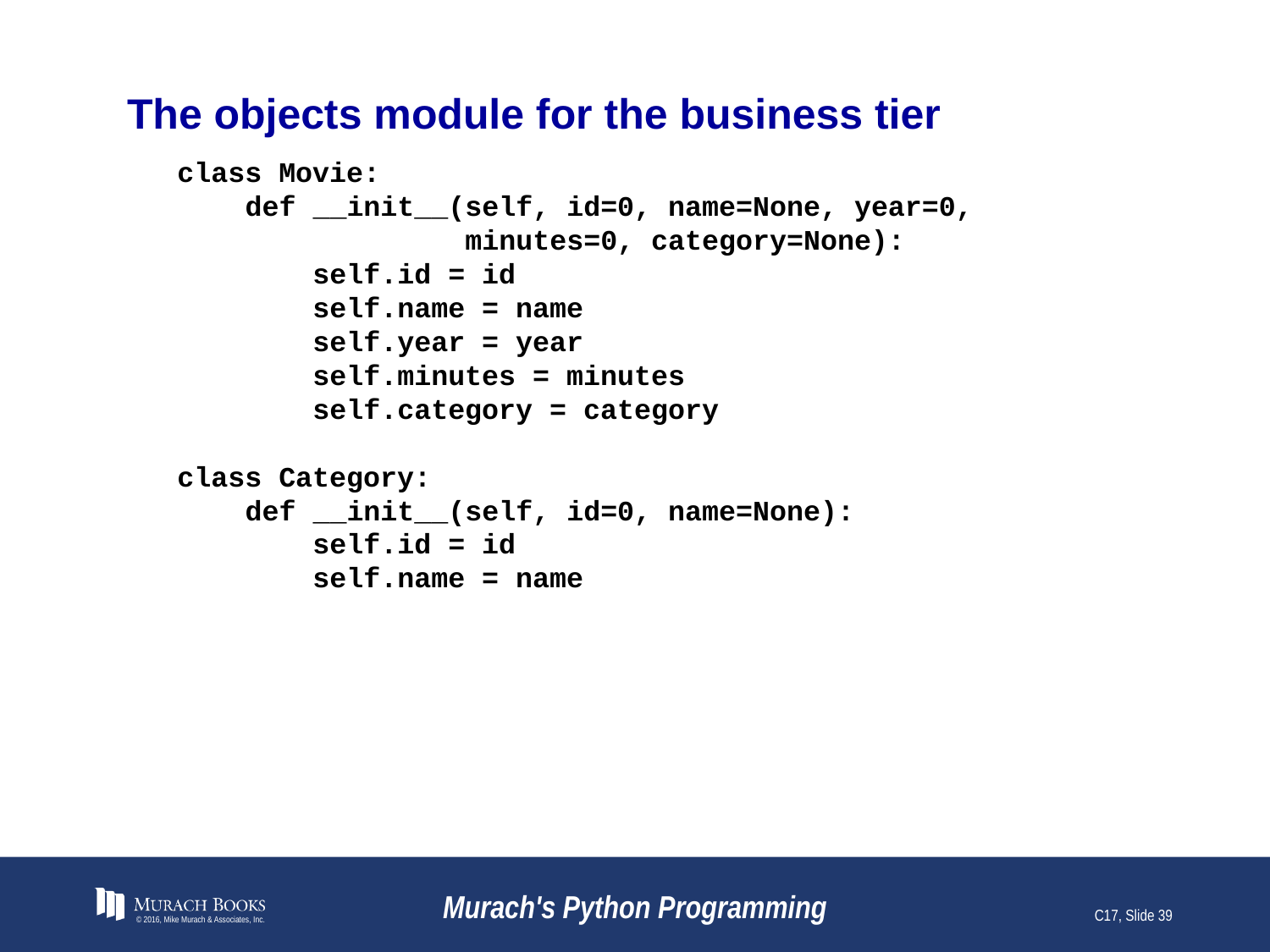

# The objects module for the business tier
class Movie:
    def __init__(self, id=0, name=None, year=0,
                 minutes=0, category=None):
        self.id = id
        self.name = name
        self.year = year
        self.minutes = minutes
        self.category = category

class Category:
    def __init__(self, id=0, name=None):
        self.id = id
        self.name = name

© 2016, Mike Murach & Associates, Inc.
Murach's Python Programming

C17, Slide 39